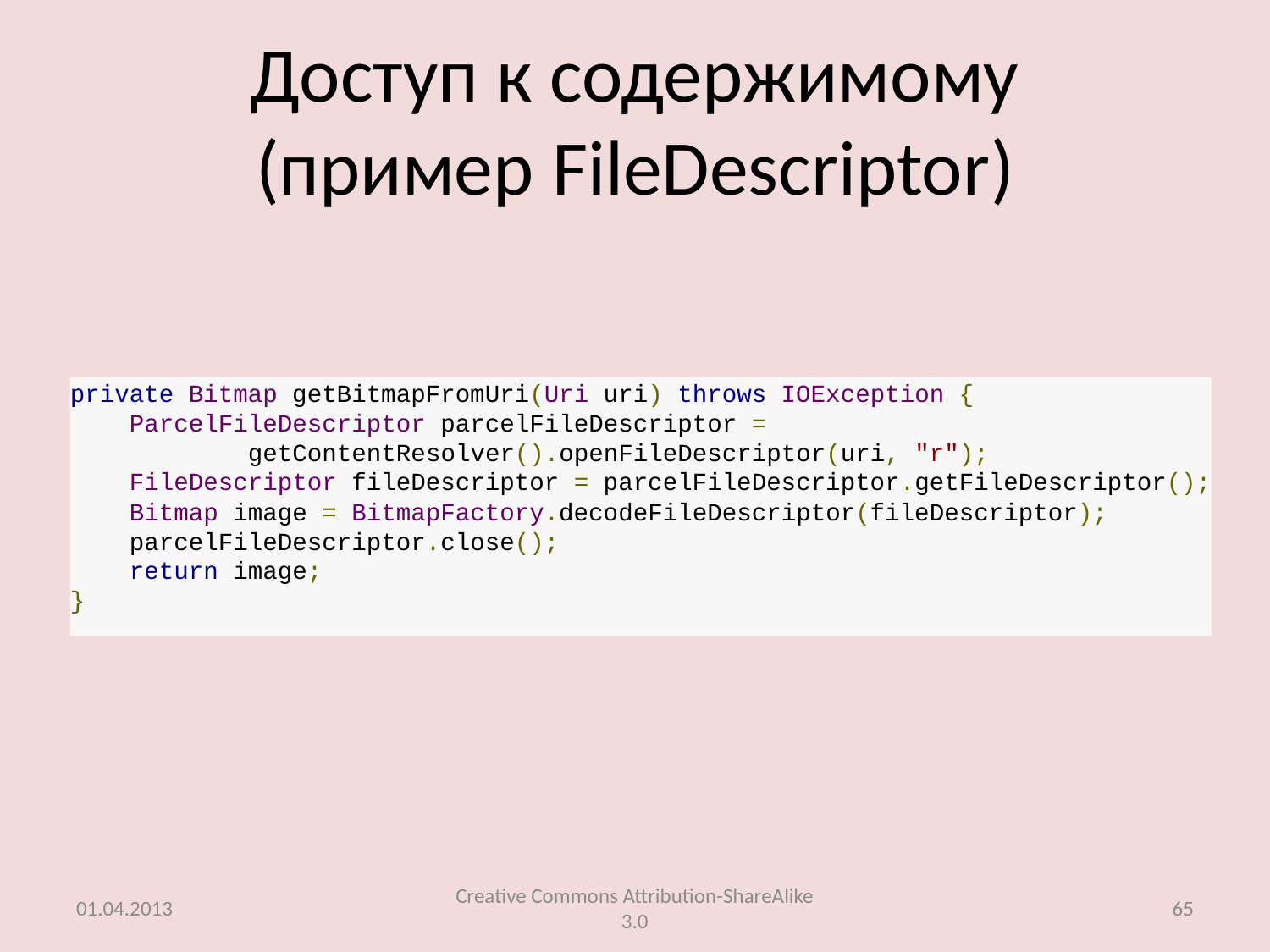

# Доступ к содержимому (пример FileDescriptor)
private Bitmap getBitmapFromUri(Uri uri) throws IOException {
    ParcelFileDescriptor parcelFileDescriptor =
            getContentResolver().openFileDescriptor(uri, "r");
    FileDescriptor fileDescriptor = parcelFileDescriptor.getFileDescriptor();
    Bitmap image = BitmapFactory.decodeFileDescriptor(fileDescriptor);
    parcelFileDescriptor.close();
    return image;
}
01.04.2013
Creative Commons Attribution-ShareAlike 3.0
65